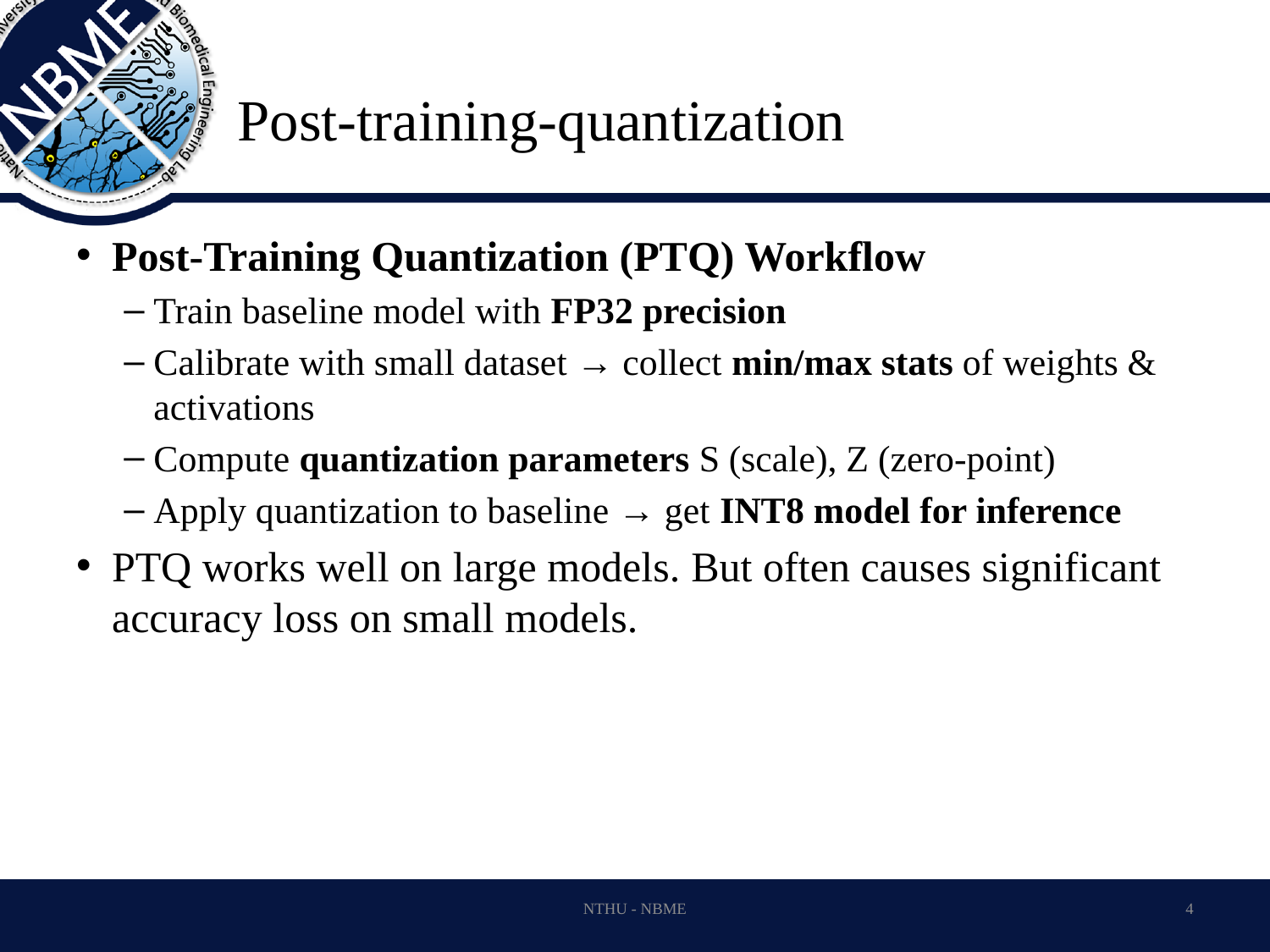

# Post-training-quantization
Post-Training Quantization (PTQ) Workflow
Train baseline model with FP32 precision
Calibrate with small dataset → collect min/max stats of weights & activations
Compute quantization parameters S (scale), Z (zero-point)
Apply quantization to baseline → get INT8 model for inference
PTQ works well on large models. But often causes significant accuracy loss on small models.
NTHU - NBME
4